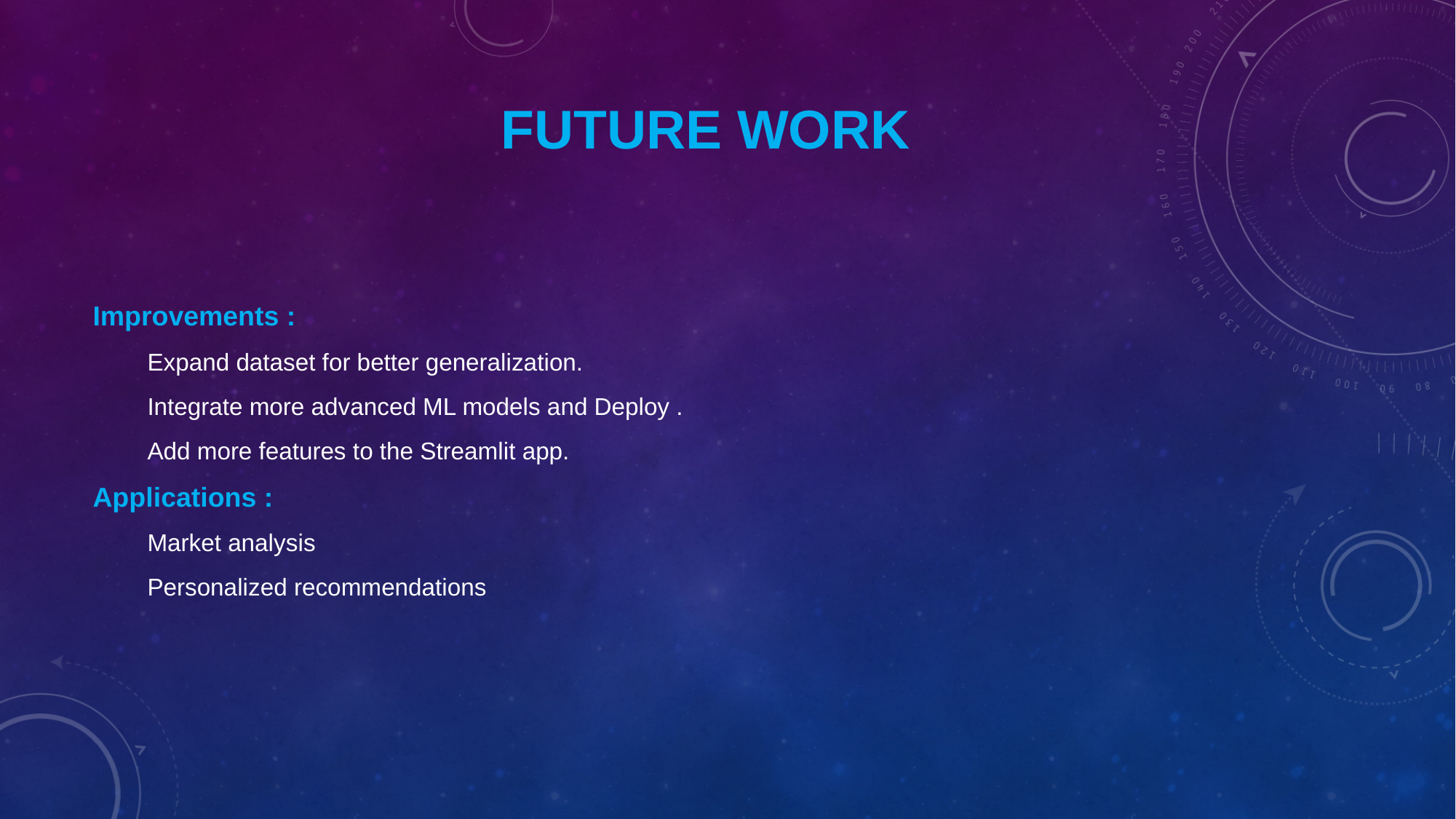

# Future Work
Improvements :
Expand dataset for better generalization.
Integrate more advanced ML models and Deploy .
Add more features to the Streamlit app.
Applications :
Market analysis
Personalized recommendations